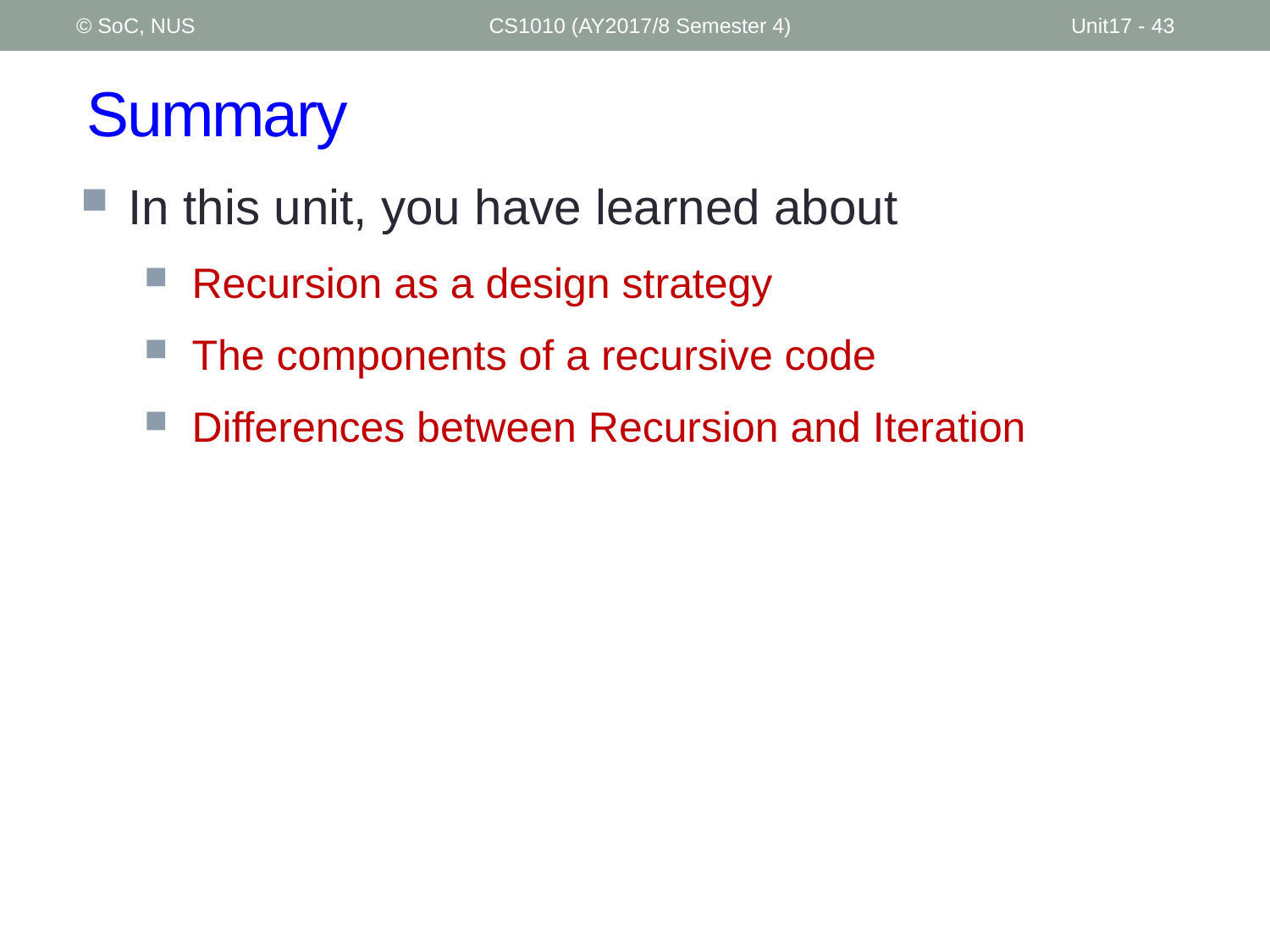

© SoC, NUS
CS1010 (AY2017/8 Semester 4)
Unit17 - 43
# Summary
In this unit, you have learned about
Recursion as a design strategy
The components of a recursive code
Differences between Recursion and Iteration